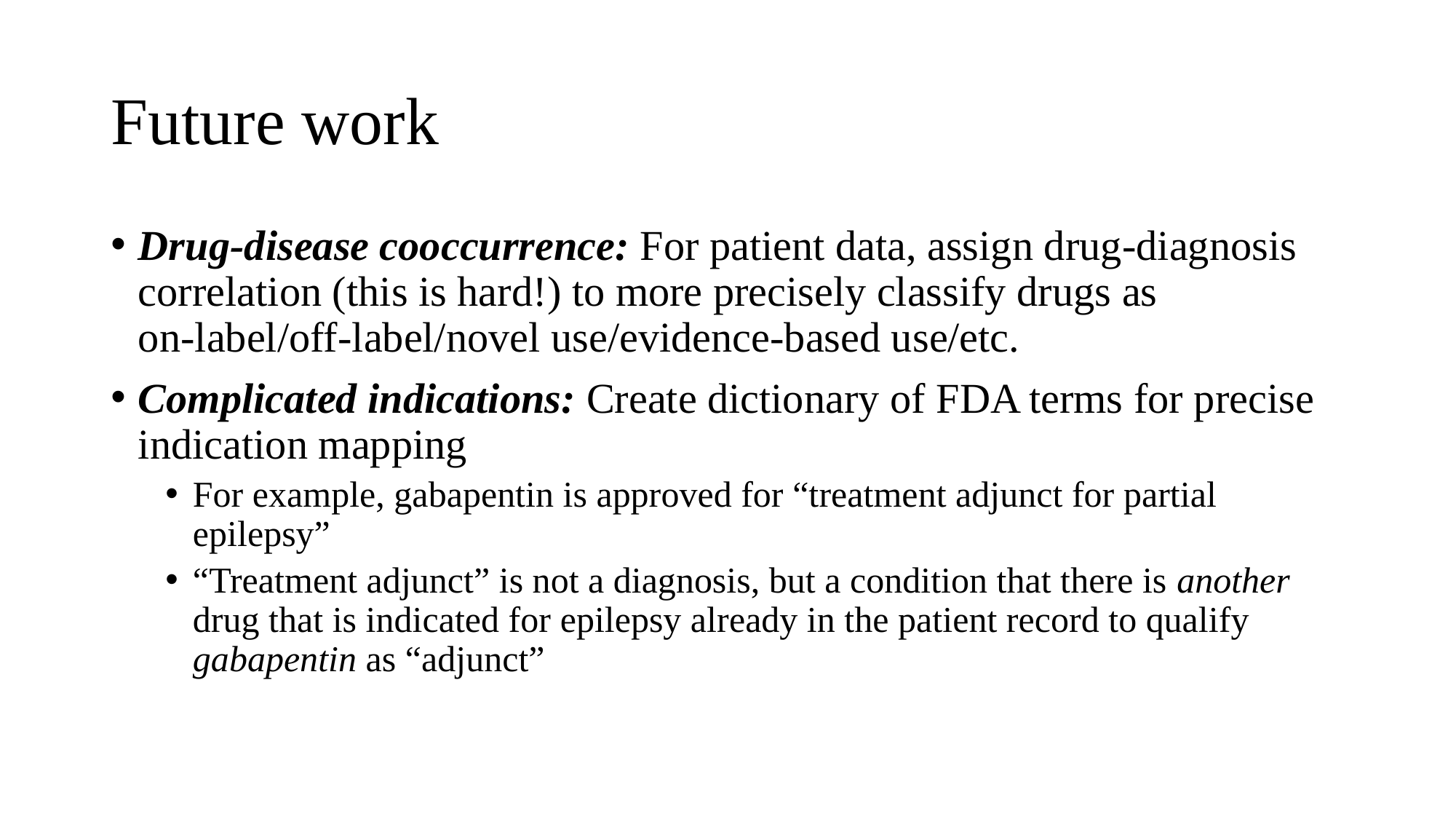

# Future work
Drug-disease cooccurrence: For patient data, assign drug-diagnosis correlation (this is hard!) to more precisely classify drugs as on-label/off-label/novel use/evidence-based use/etc.
Complicated indications: Create dictionary of FDA terms for precise indication mapping
For example, gabapentin is approved for “treatment adjunct for partial epilepsy”
“Treatment adjunct” is not a diagnosis, but a condition that there is another drug that is indicated for epilepsy already in the patient record to qualify gabapentin as “adjunct”